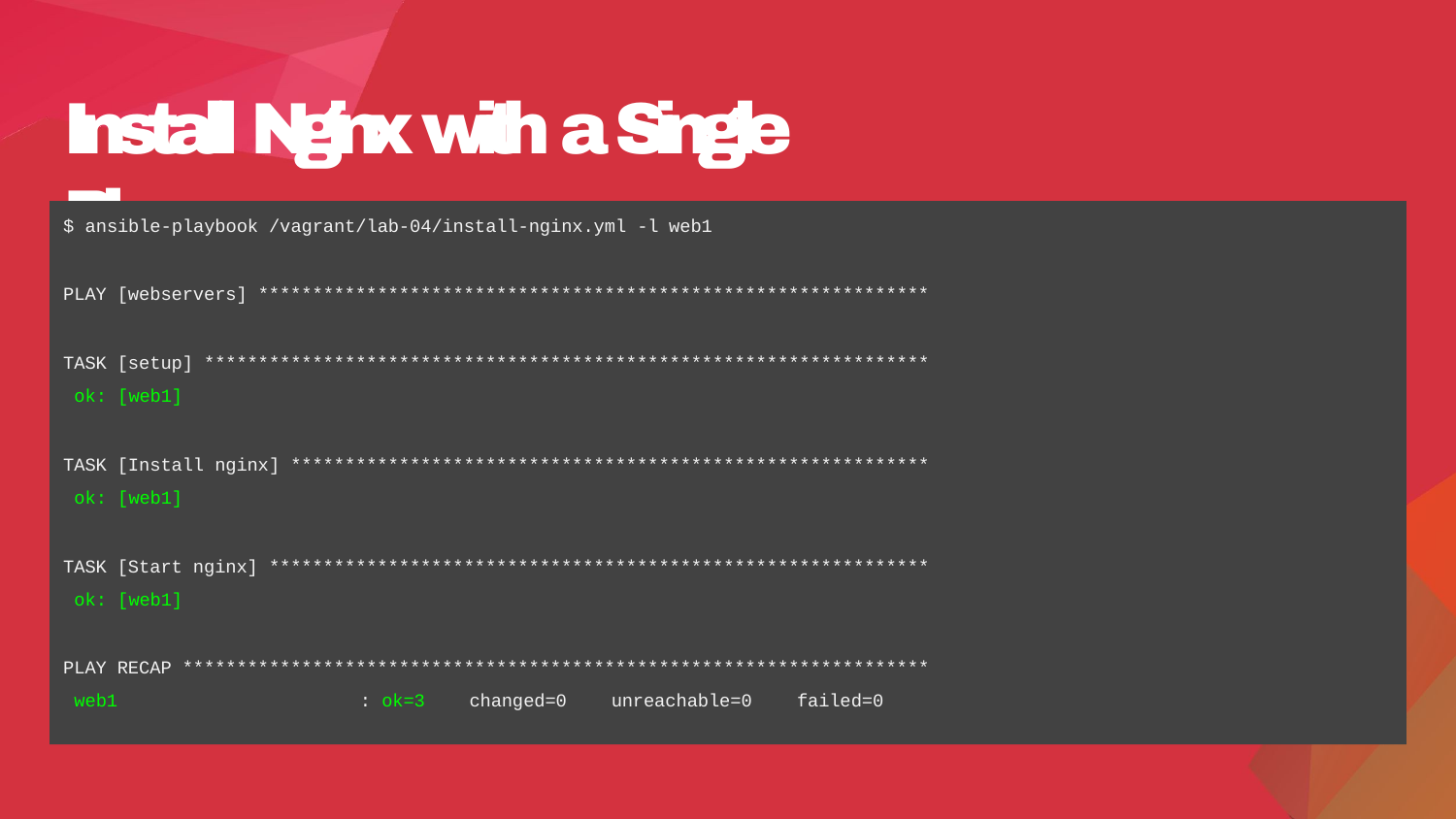

# Install Nginx with a Single Play

$ ansible-playbook /vagrant/lab-04/install-nginx.yml -l web1

PLAY [webservers] **************************************************************

TASK [setup] *******************************************************************  ok: [web1]

TASK [Install nginx] ***********************************************************  ok: [web1]

TASK [Start nginx] *************************************************************  ok: [web1]

PLAY RECAP *********************************************************************  web1	: ok=3	changed=0	unreachable=0	failed=0